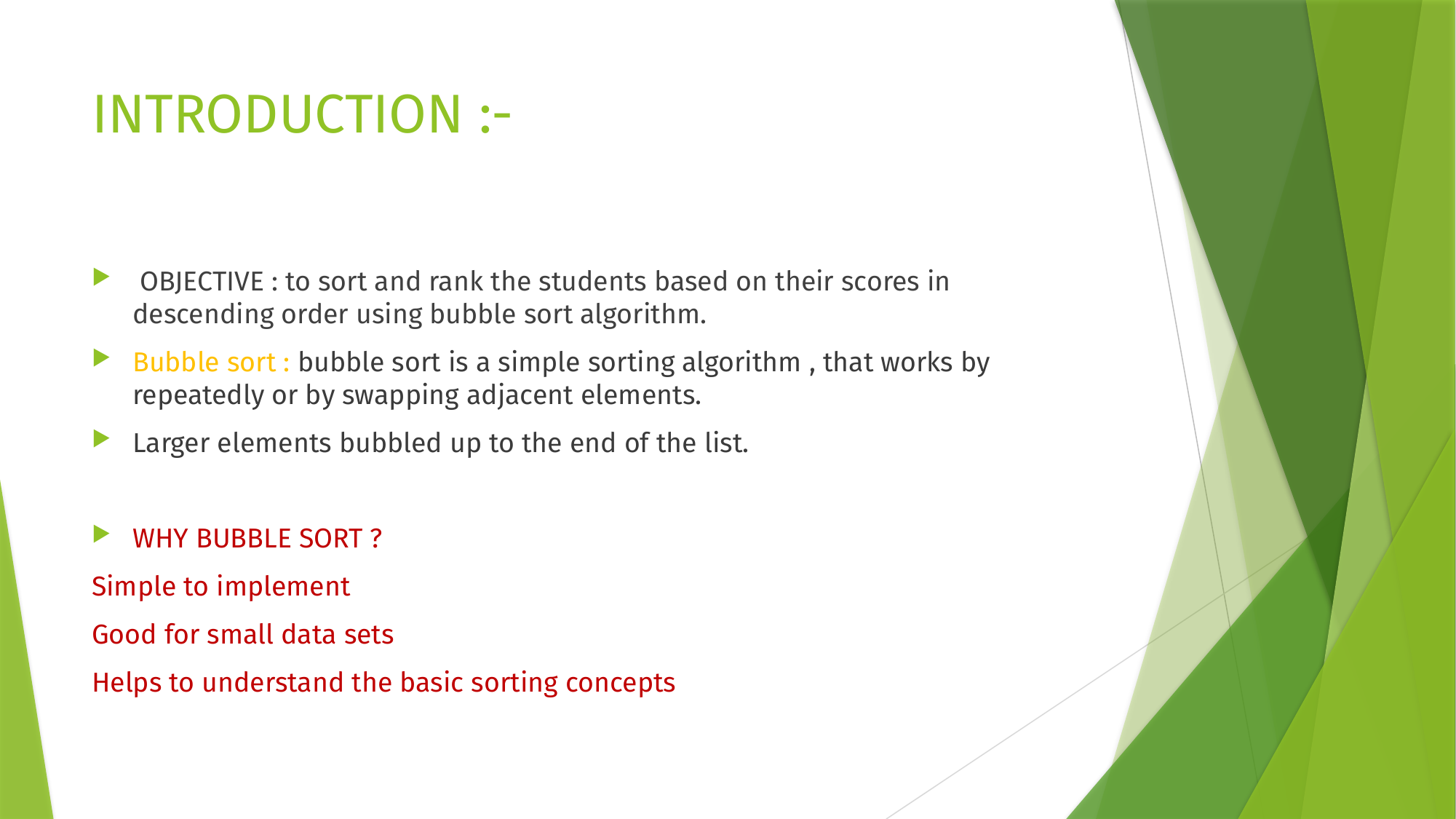

# INTRODUCTION :-
 OBJECTIVE : to sort and rank the students based on their scores in descending order using bubble sort algorithm.
Bubble sort : bubble sort is a simple sorting algorithm , that works by repeatedly or by swapping adjacent elements.
Larger elements bubbled up to the end of the list.

WHY BUBBLE SORT ?
Simple to implement
Good for small data sets
Helps to understand the basic sorting concepts